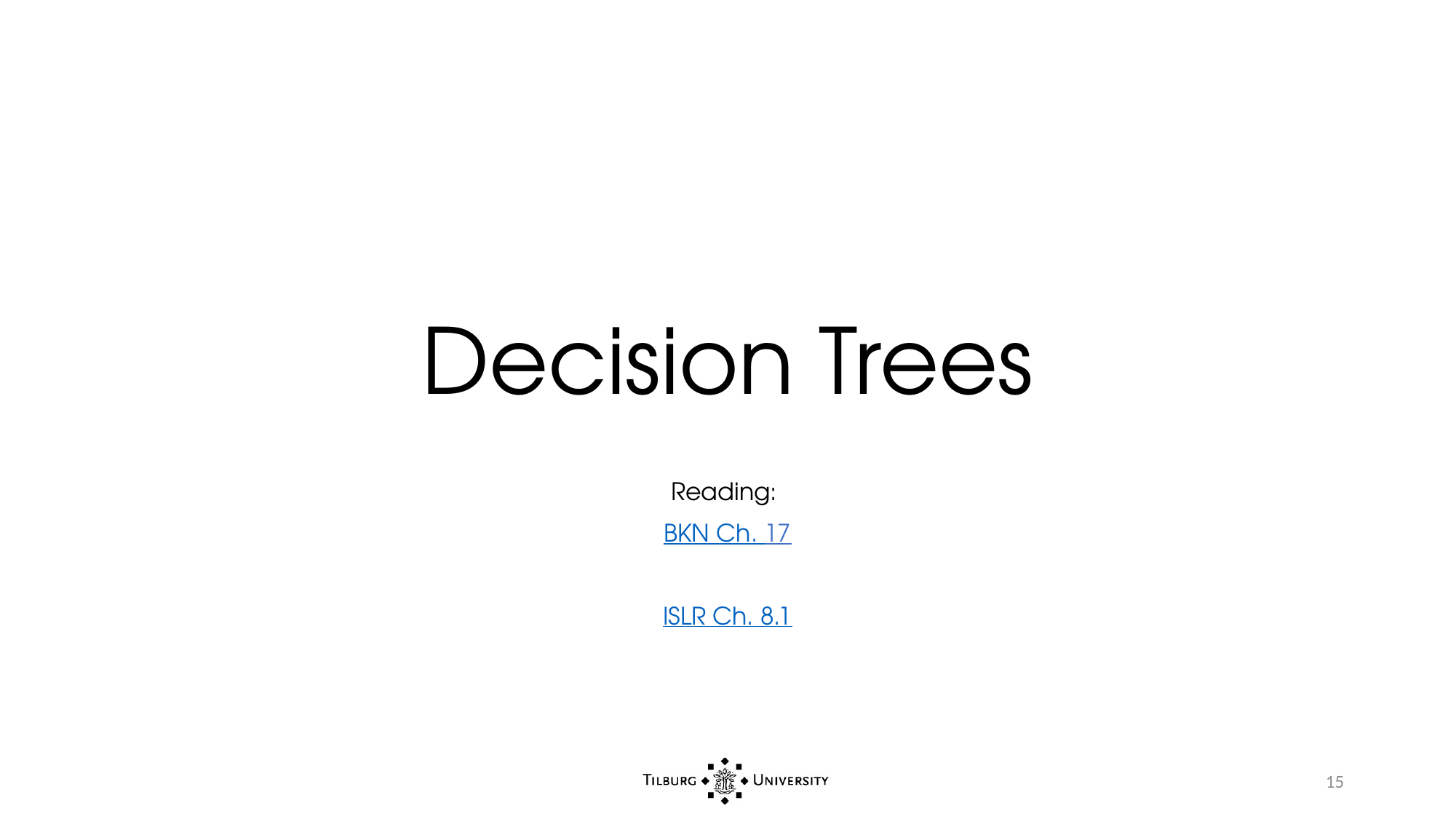

# Decision Trees

Reading:
BKN Ch. 17

ISLR Ch. 8.1
15